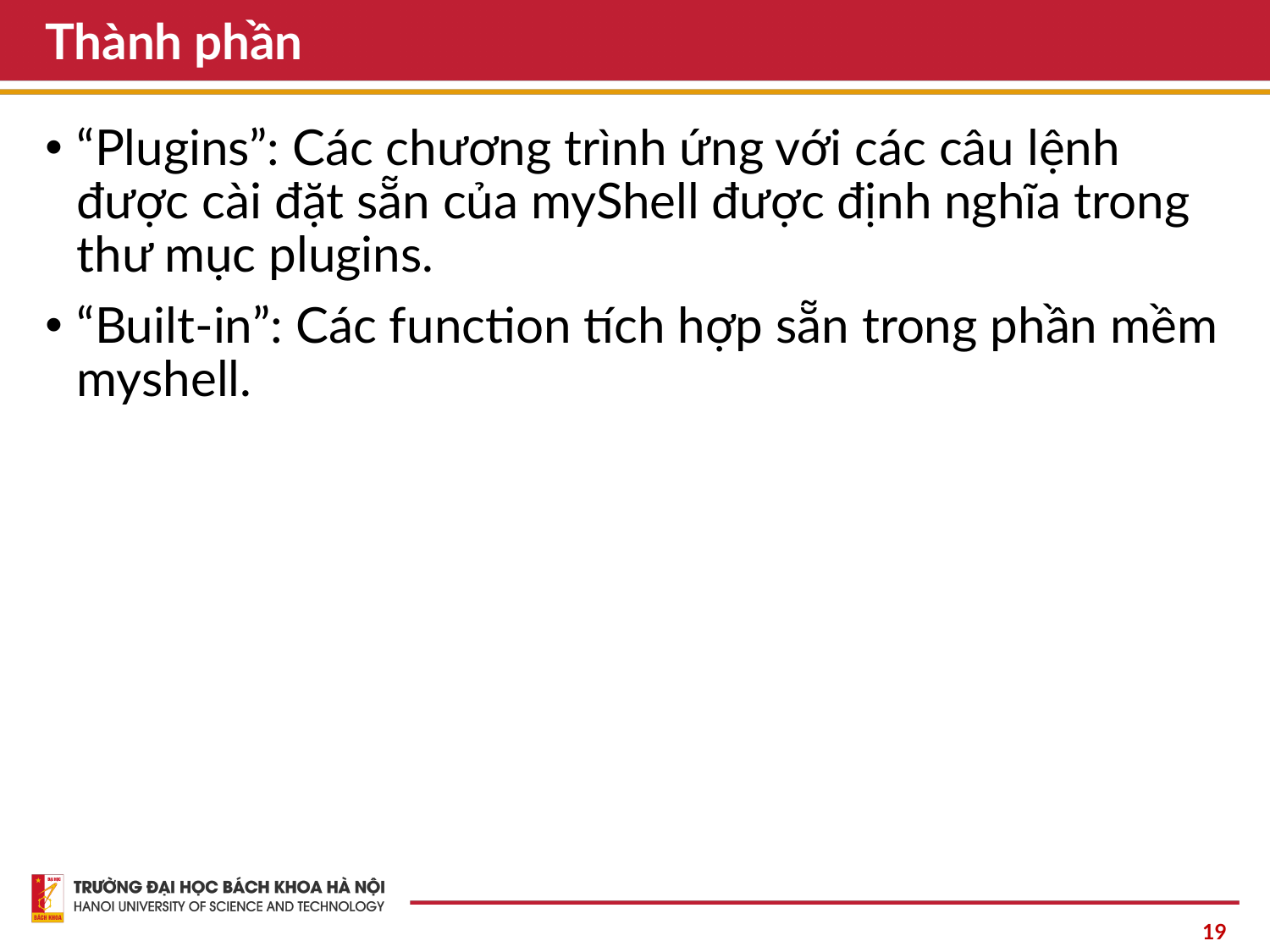

# Thành phần
“Plugins”: Các chương trình ứng với các câu lệnh được cài đặt sẵn của myShell được định nghĩa trong thư mục plugins.
“Built-in”: Các function tích hợp sẵn trong phần mềm myshell.

19